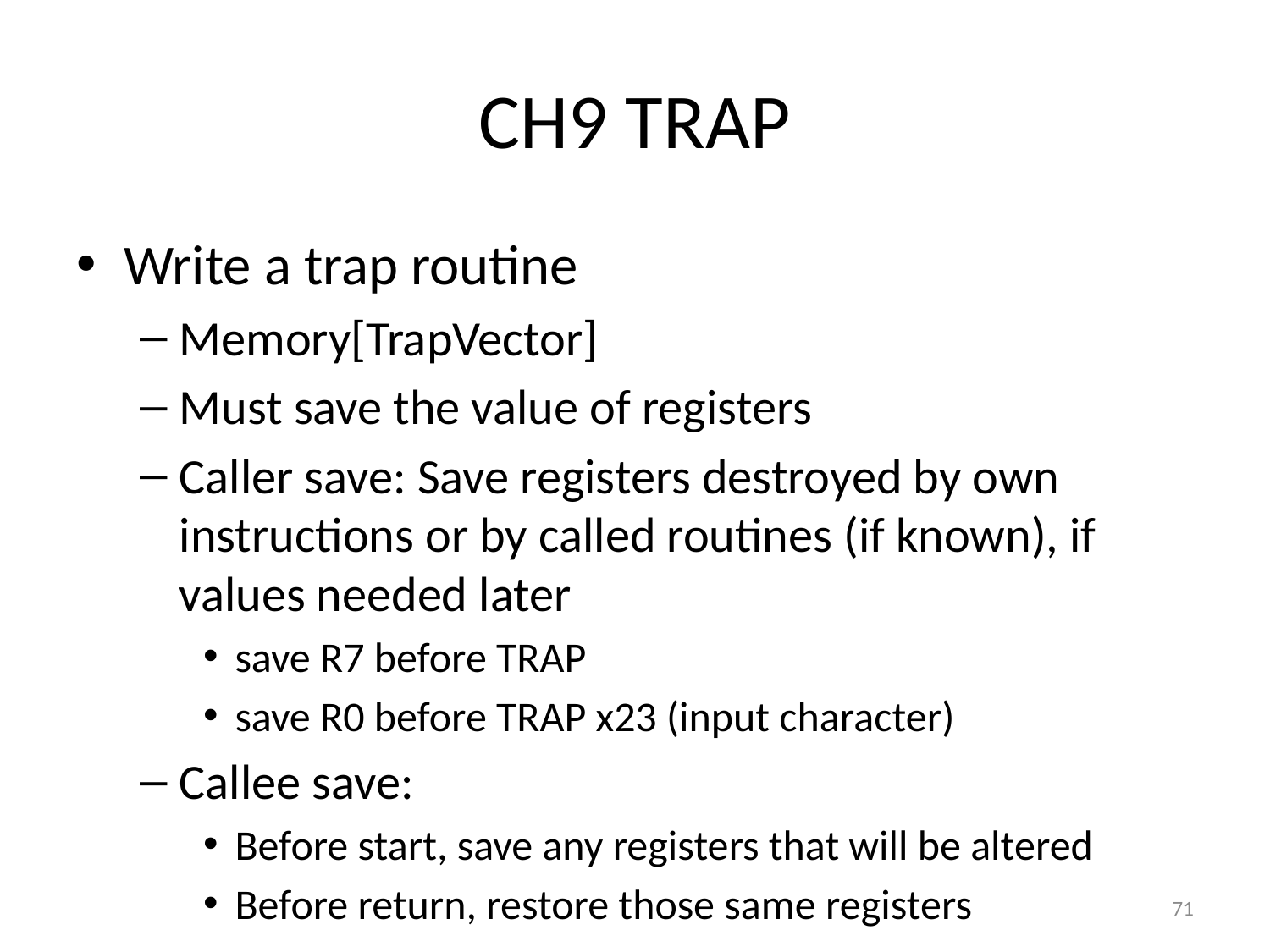

# CH9 TRAP
Write a trap routine
Memory[TrapVector]
Must save the value of registers
Caller save: Save registers destroyed by own instructions or by called routines (if known), if values needed later
save R7 before TRAP
save R0 before TRAP x23 (input character)
Callee save:
Before start, save any registers that will be altered
Before return, restore those same registers

71